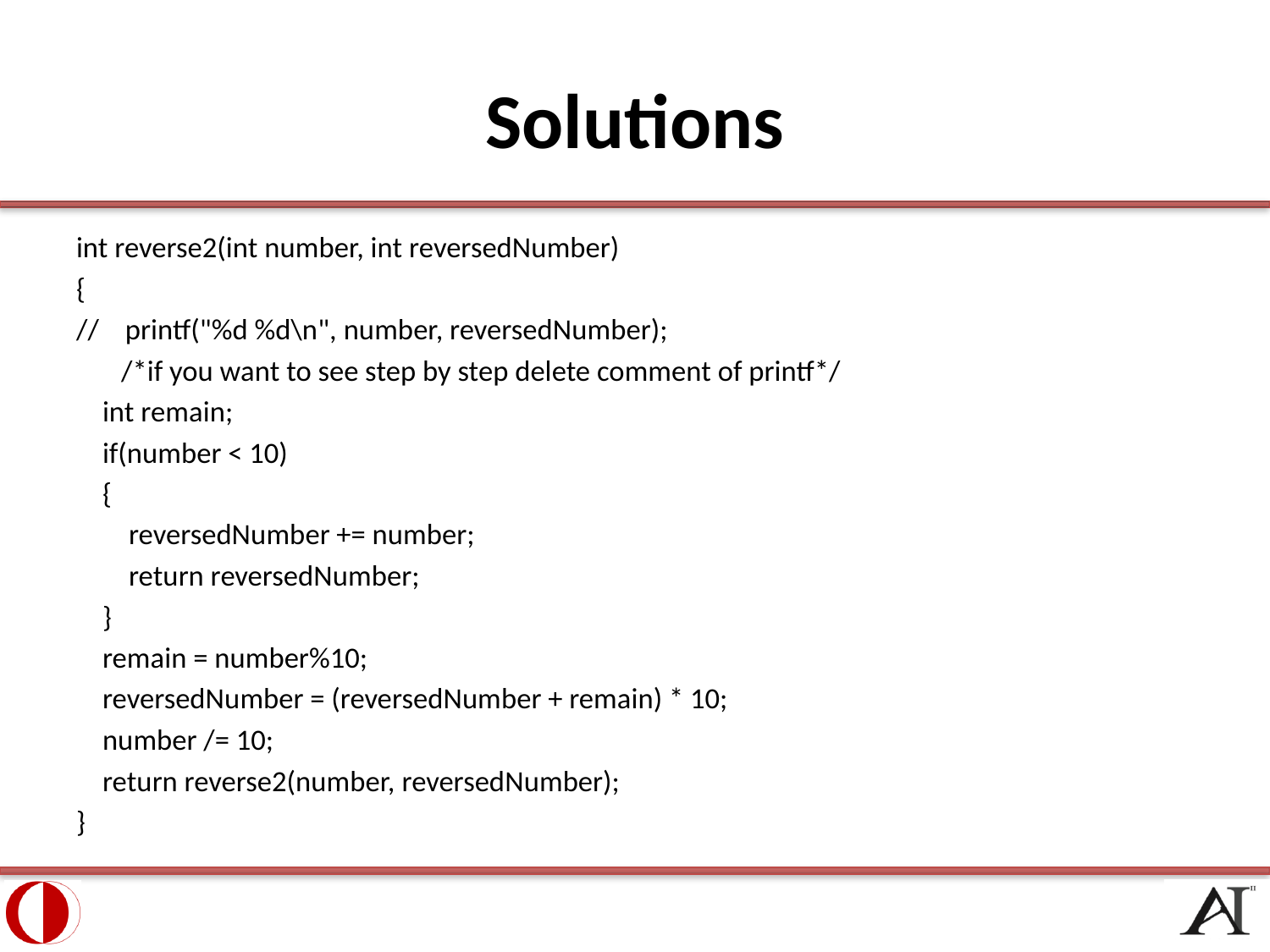

# Solutions
int reverse2(int number, int reversedNumber)
{
//    printf("%d %d\n", number, reversedNumber);
			/*if you want to see step by step delete comment of printf*/
    int remain;
    if(number < 10)
    {
        reversedNumber += number;
        return reversedNumber;
    }
    remain = number%10;
    reversedNumber = (reversedNumber + remain) * 10;
    number /= 10;
    return reverse2(number, reversedNumber);
}
31